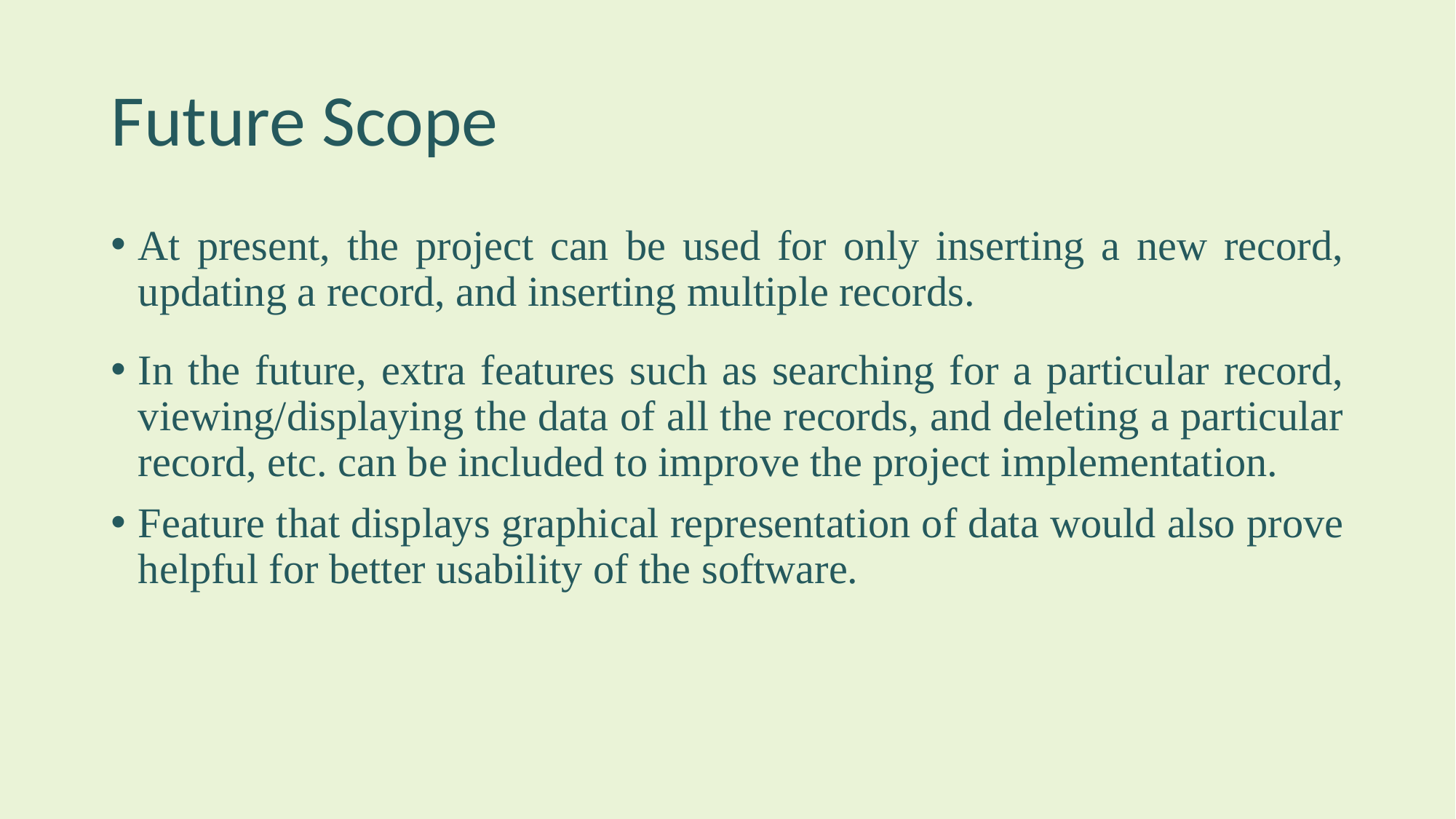

# Future Scope
At present, the project can be used for only inserting a new record, updating a record, and inserting multiple records.
In the future, extra features such as searching for a particular record, viewing/displaying the data of all the records, and deleting a particular record, etc. can be included to improve the project implementation.
Feature that displays graphical representation of data would also prove helpful for better usability of the software.